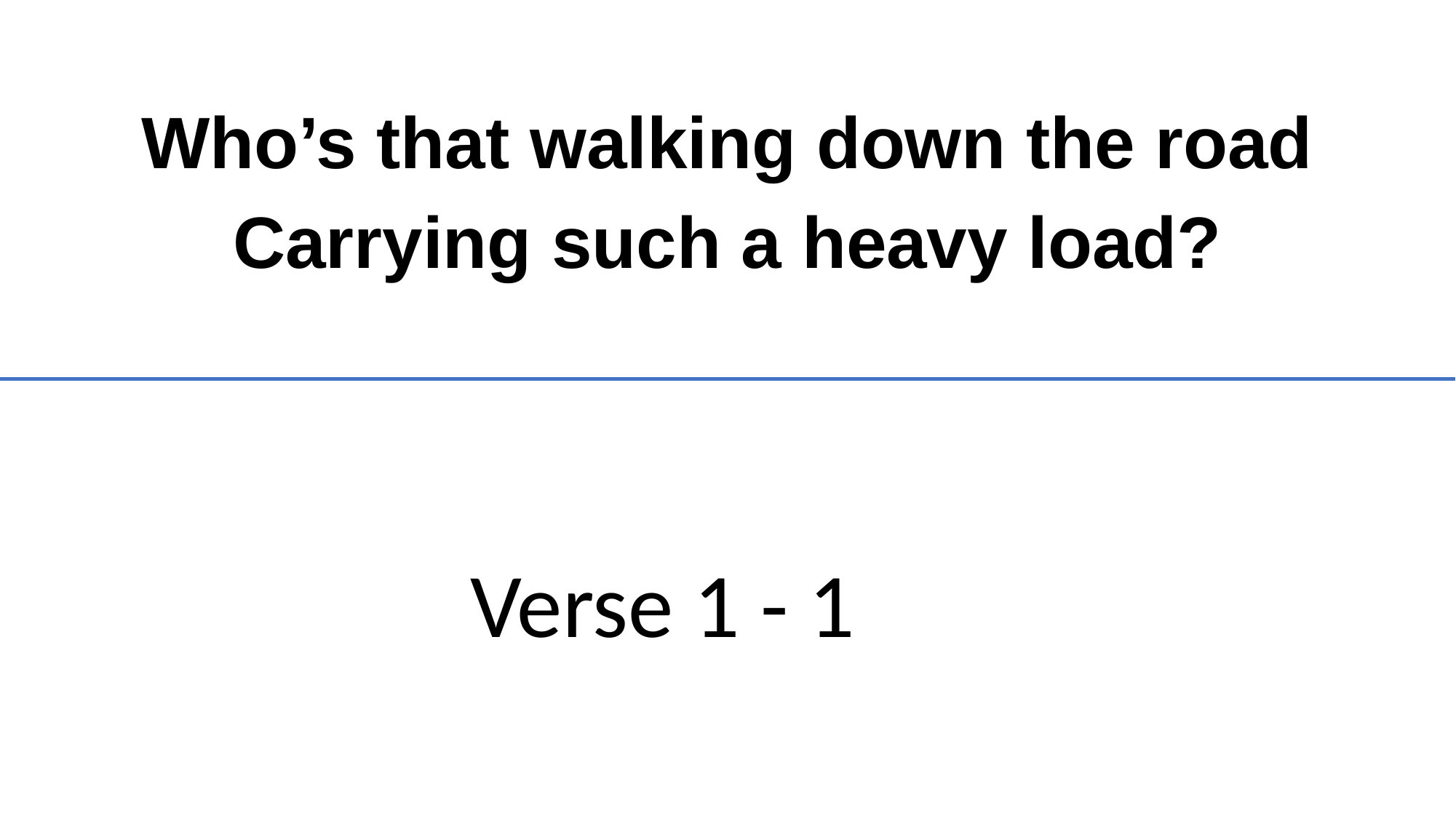

Who’s that walking down the road
Carrying such a heavy load?
Verse 1 - 1